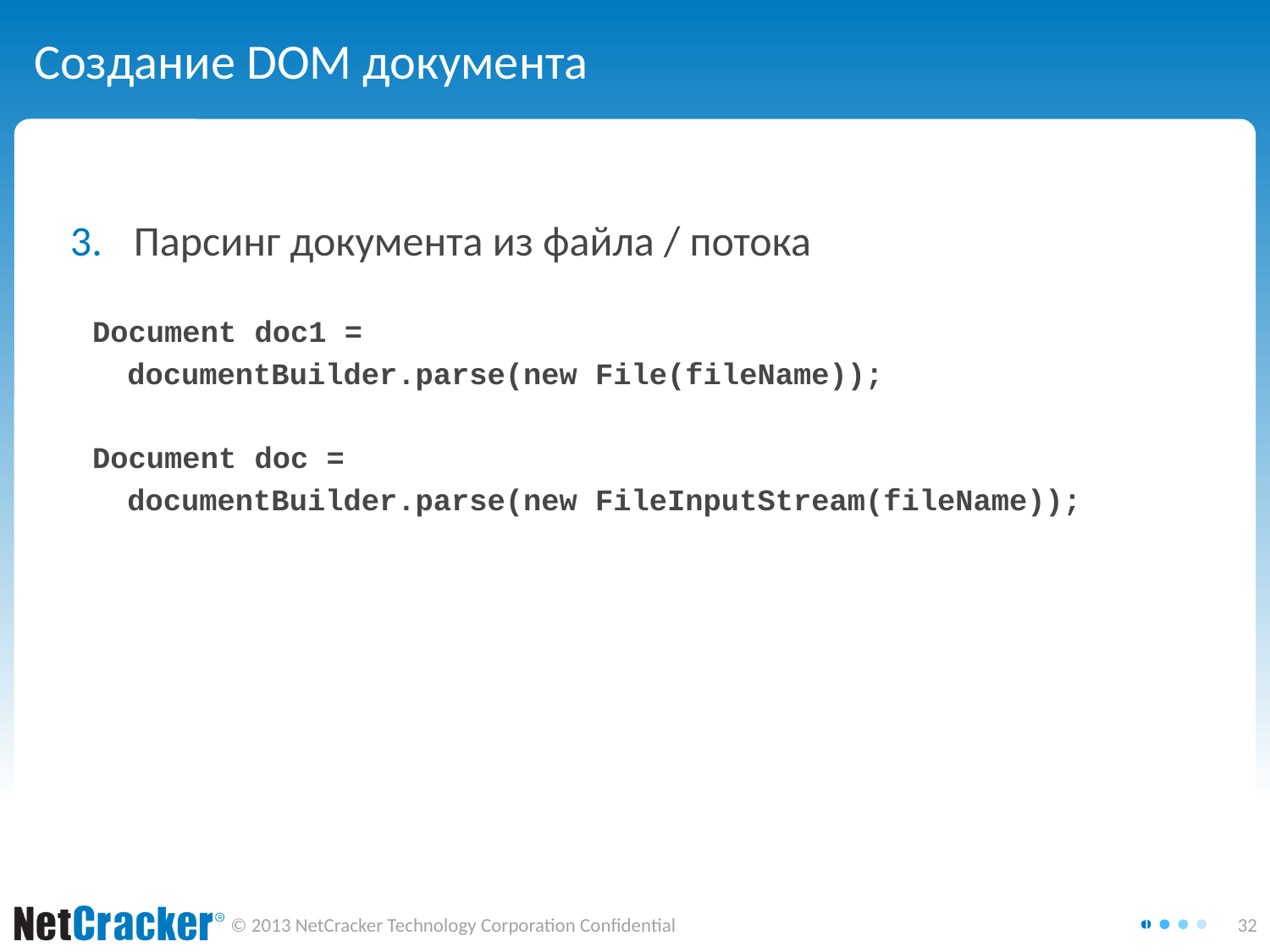

# Создание DOM документа
Парсинг документа из файла / потока

Document doc1 =
	documentBuilder.parse(new File(fileName));

Document doc =
	documentBuilder.parse(new FileInputStream(fileName));

Saturday, October 04, 2014
32